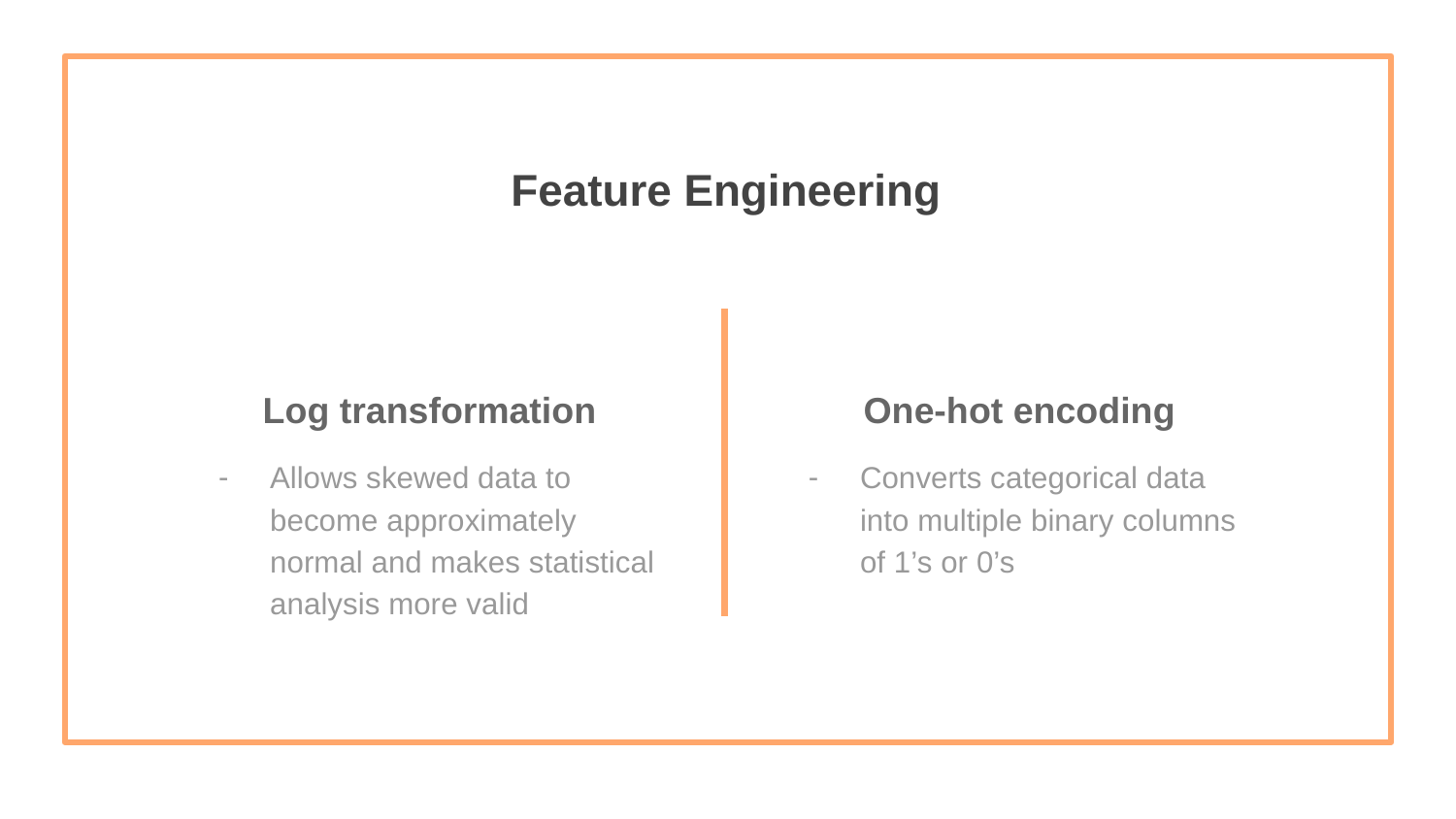

Feature Engineering

# Log transformation
One-hot encoding
Allows skewed data to become approximately normal and makes statistical analysis more valid
Converts categorical data into multiple binary columns of 1’s or 0’s